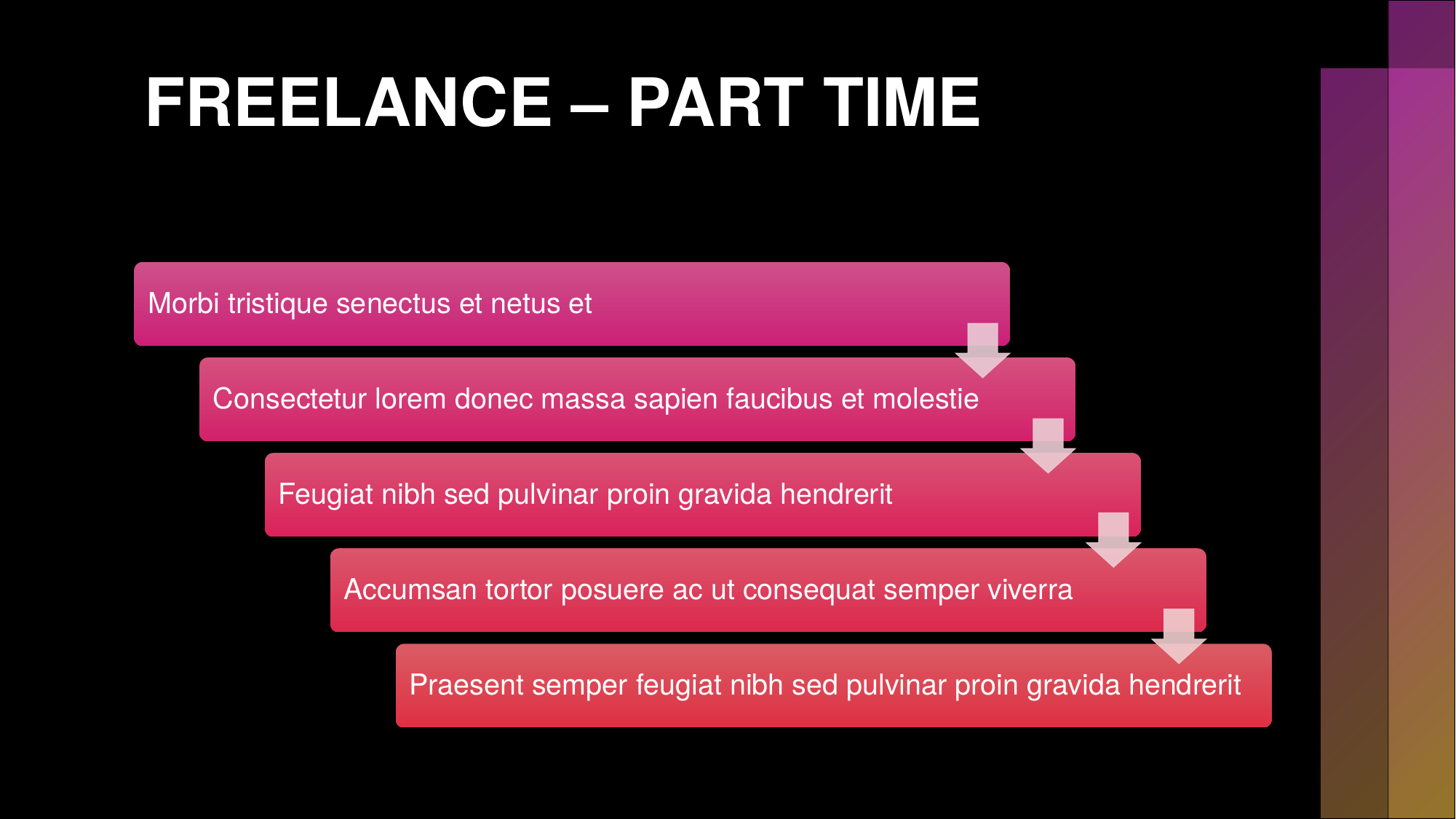

# FREELANCE – PART TIME

Morbi tristique senectus et netus et
Consectetur lorem donec massa sapien faucibus et molestie
Feugiat nibh sed pulvinar proin gravida hendrerit
Accumsan tortor posuere ac ut consequat semper viverra
Praesent semper feugiat nibh sed pulvinar proin gravida hendrerit